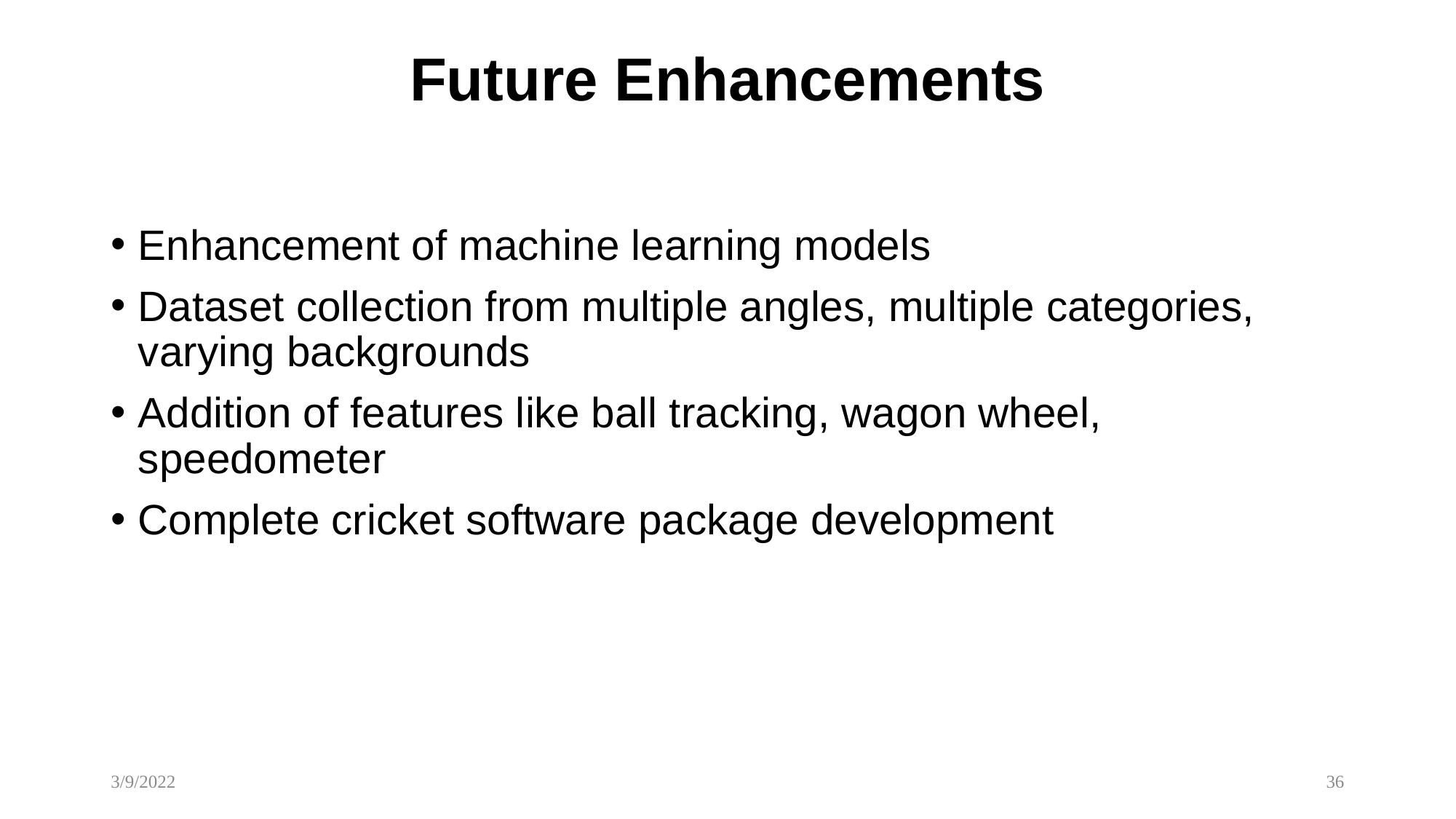

# Future Enhancements
Enhancement of machine learning models
Dataset collection from multiple angles, multiple categories, varying backgrounds
Addition of features like ball tracking, wagon wheel, speedometer
Complete cricket software package development

3/9/2022
36